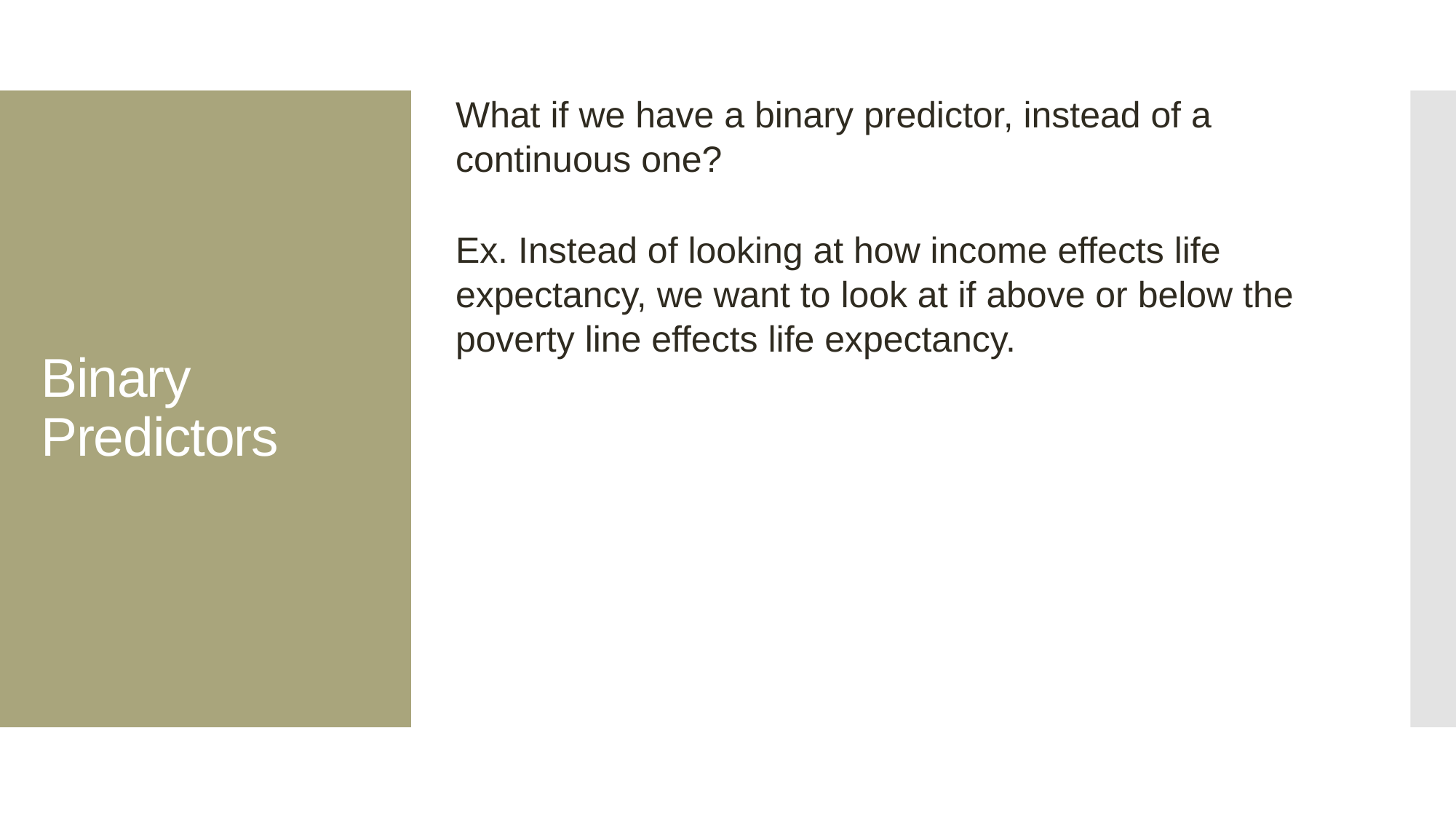

What if we have a binary predictor, instead of a continuous one?

Ex. Instead of looking at how income effects life expectancy, we want to look at if above or below the poverty line effects life expectancy.

# Binary Predictors